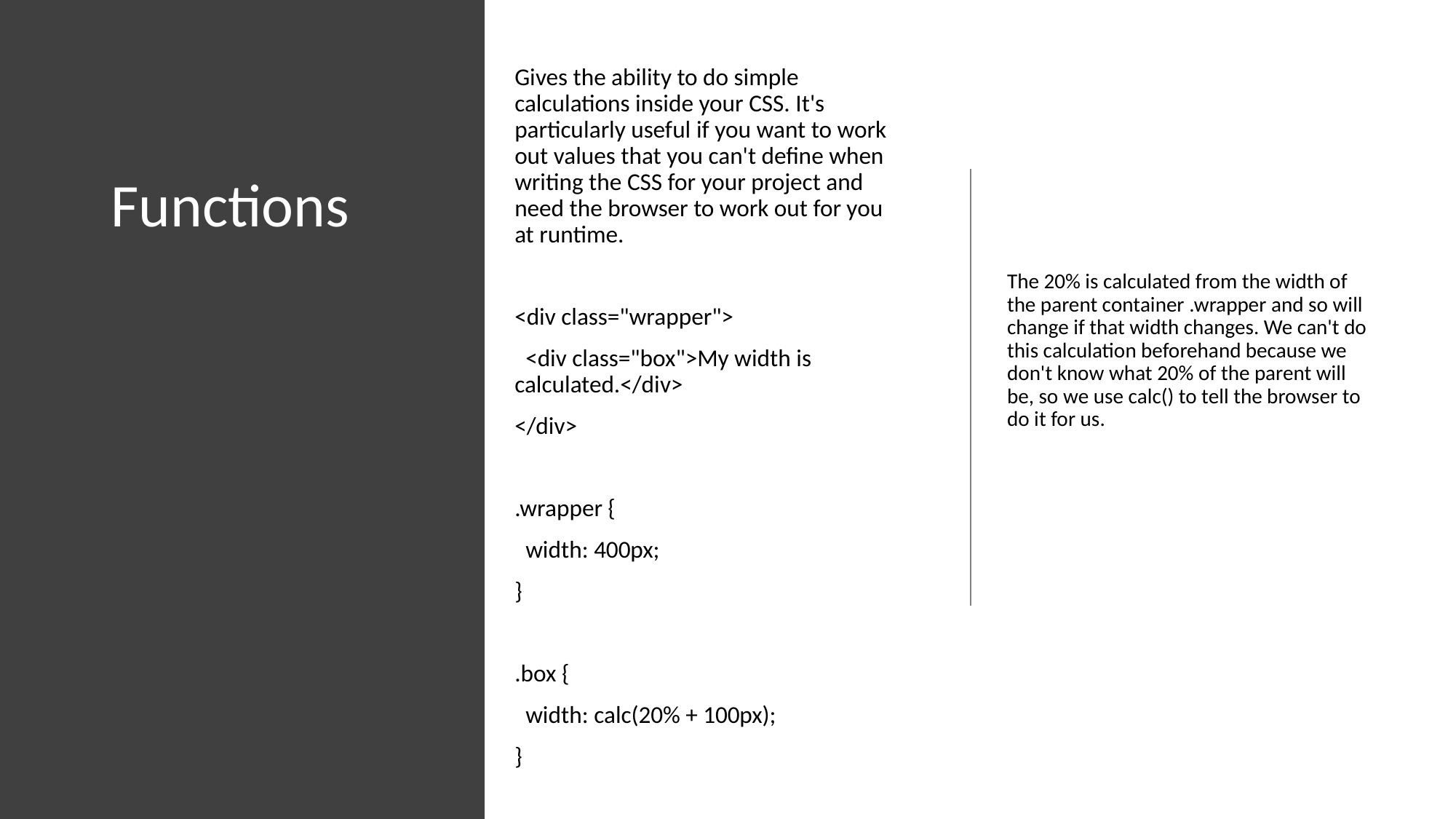

Gives the ability to do simple calculations inside your CSS. It's particularly useful if you want to work out values that you can't define when writing the CSS for your project and need the browser to work out for you at runtime.

<div class="wrapper">
  <div class="box">My width is calculated.</div>
</div>

.wrapper {
  width: 400px;
}

.box {
  width: calc(20% + 100px);
}
# Functions
The 20% is calculated from the width of the parent container .wrapper and so will change if that width changes. We can't do this calculation beforehand because we don't know what 20% of the parent will be, so we use calc() to tell the browser to do it for us.